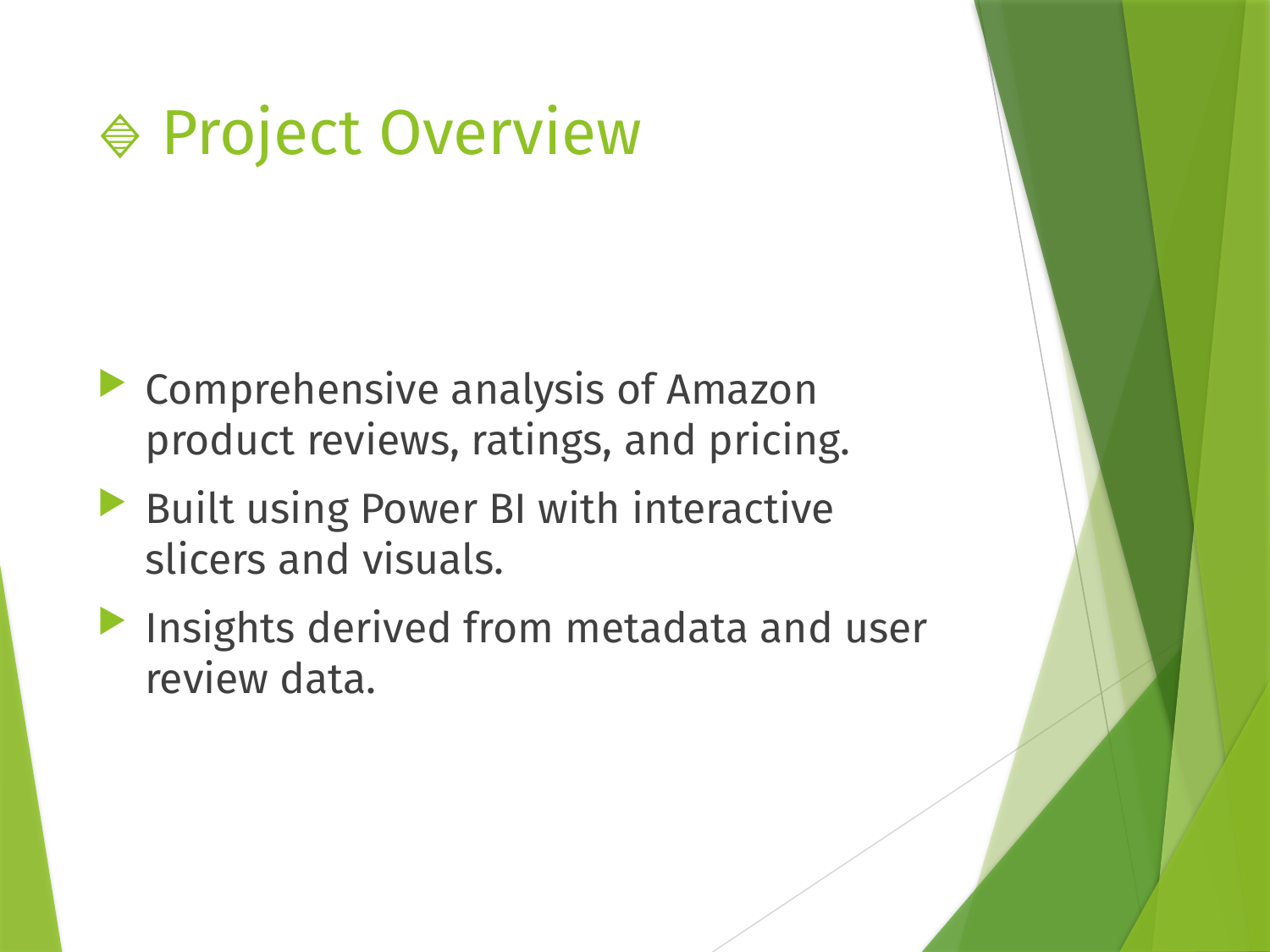

# 🔹 Project Overview

Comprehensive analysis of Amazon product reviews, ratings, and pricing.
Built using Power BI with interactive slicers and visuals.
Insights derived from metadata and user review data.